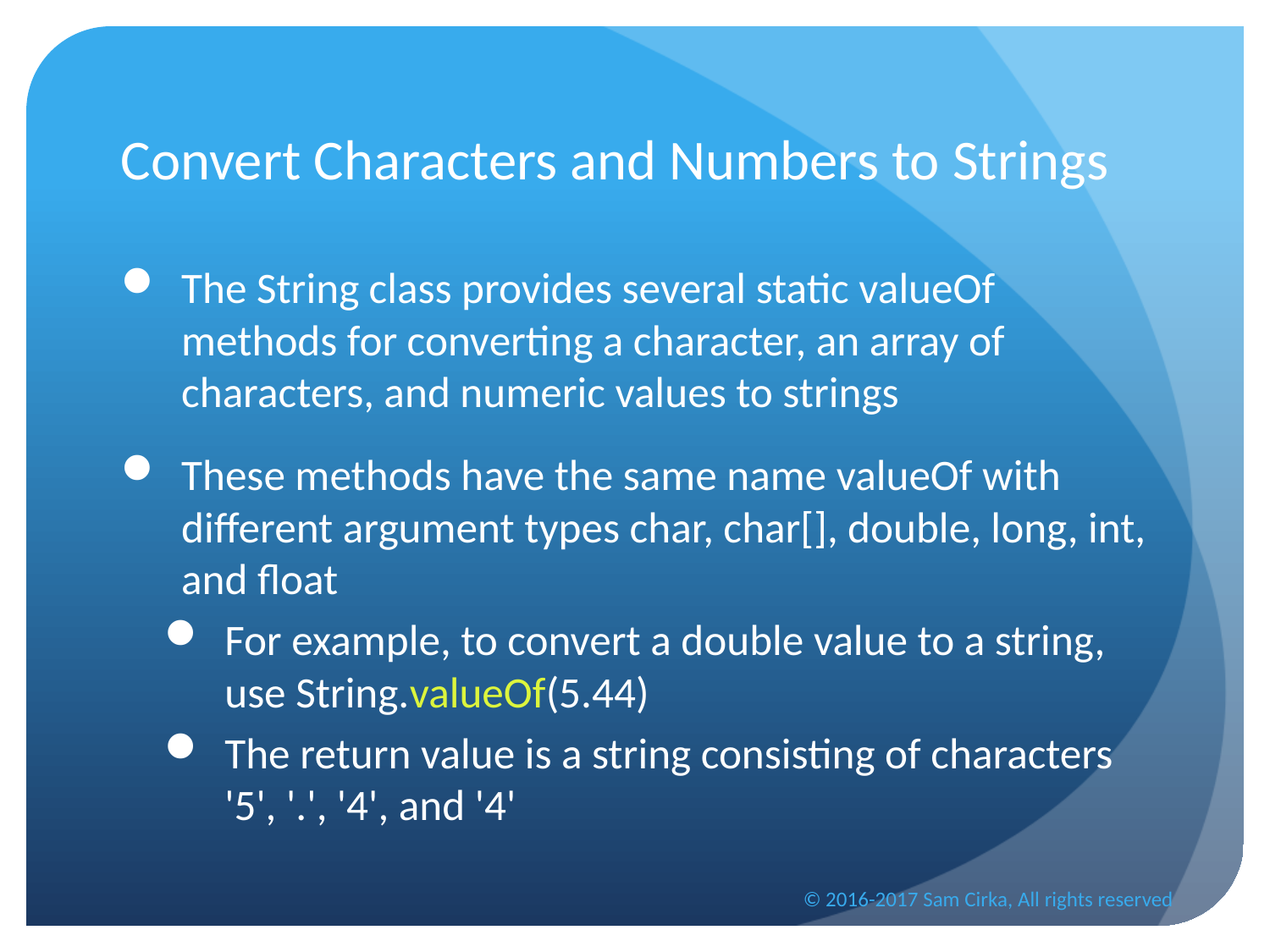

# Convert Characters and Numbers to Strings
The String class provides several static valueOf methods for converting a character, an array of characters, and numeric values to strings
These methods have the same name valueOf with different argument types char, char[], double, long, int, and float
For example, to convert a double value to a string, use String.valueOf(5.44)
The return value is a string consisting of characters '5', '.', '4', and '4'
© 2016-2017 Sam Cirka, All rights reserved